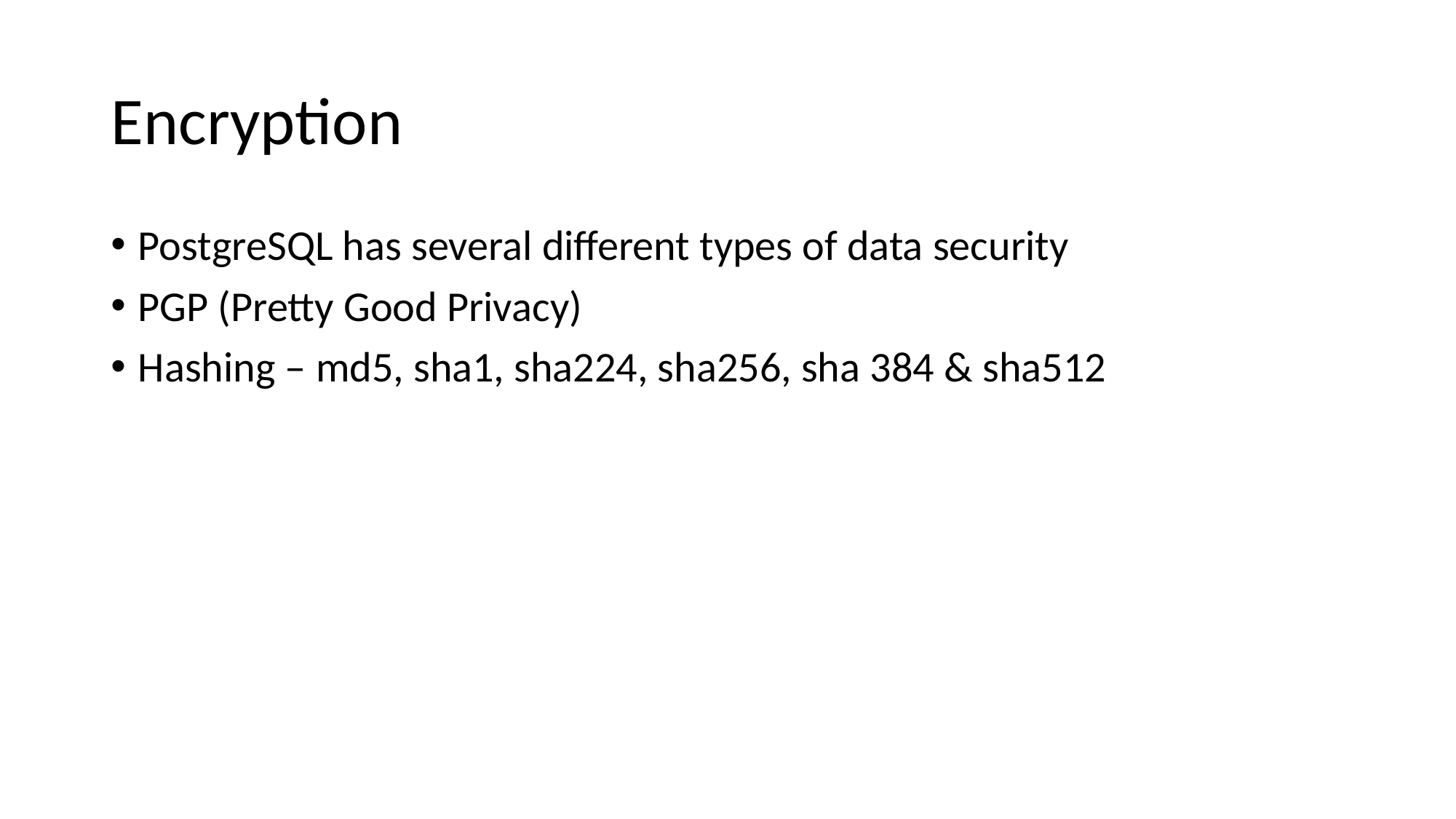

# Encryption
PostgreSQL has several different types of data security
PGP (Pretty Good Privacy)
Hashing – md5, sha1, sha224, sha256, sha 384 & sha512